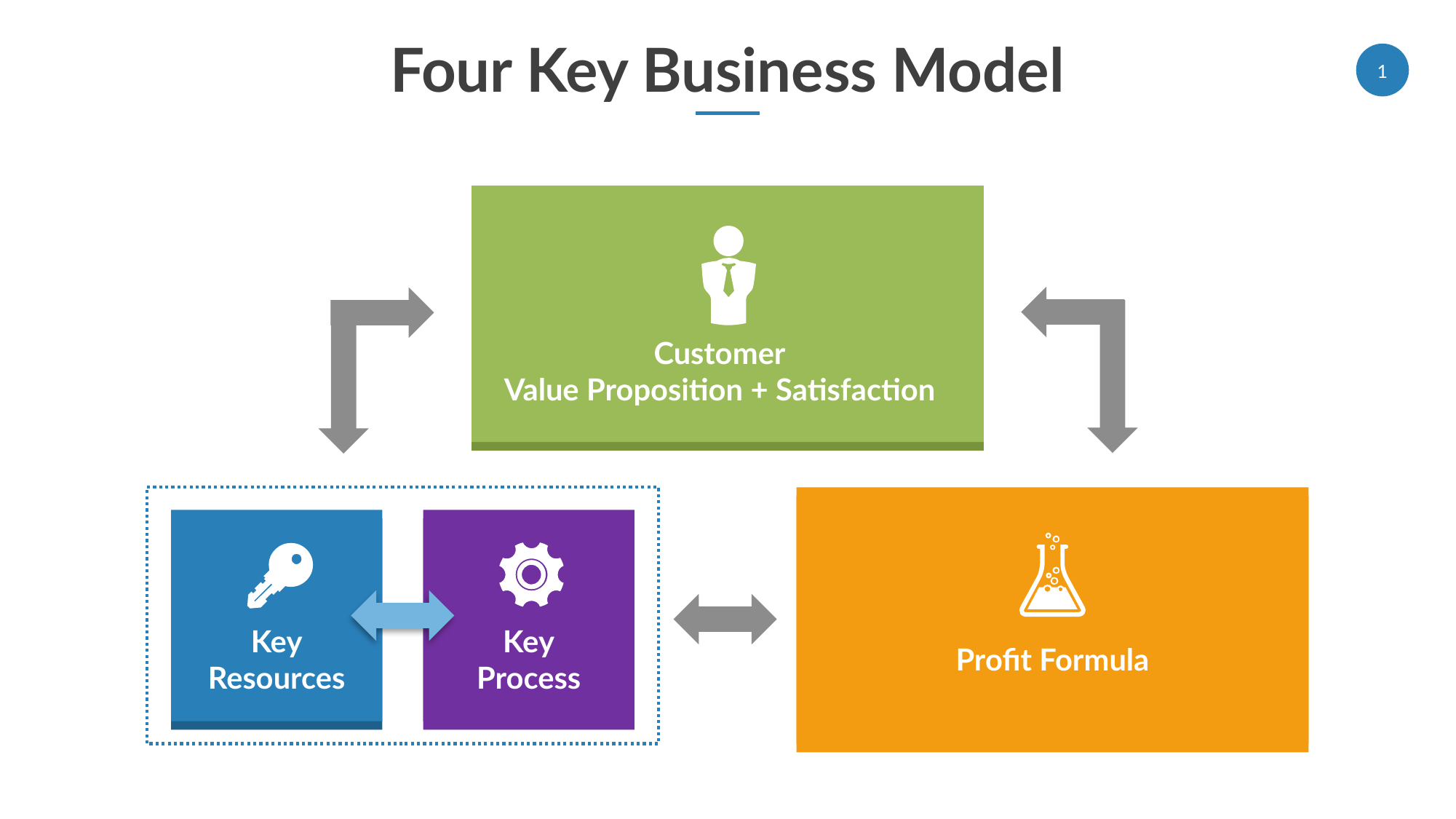

# Four Key Business Model
1

Customer
Value Proposition + Satisfaction

Key
Resources
Key
Process
Profit Formula